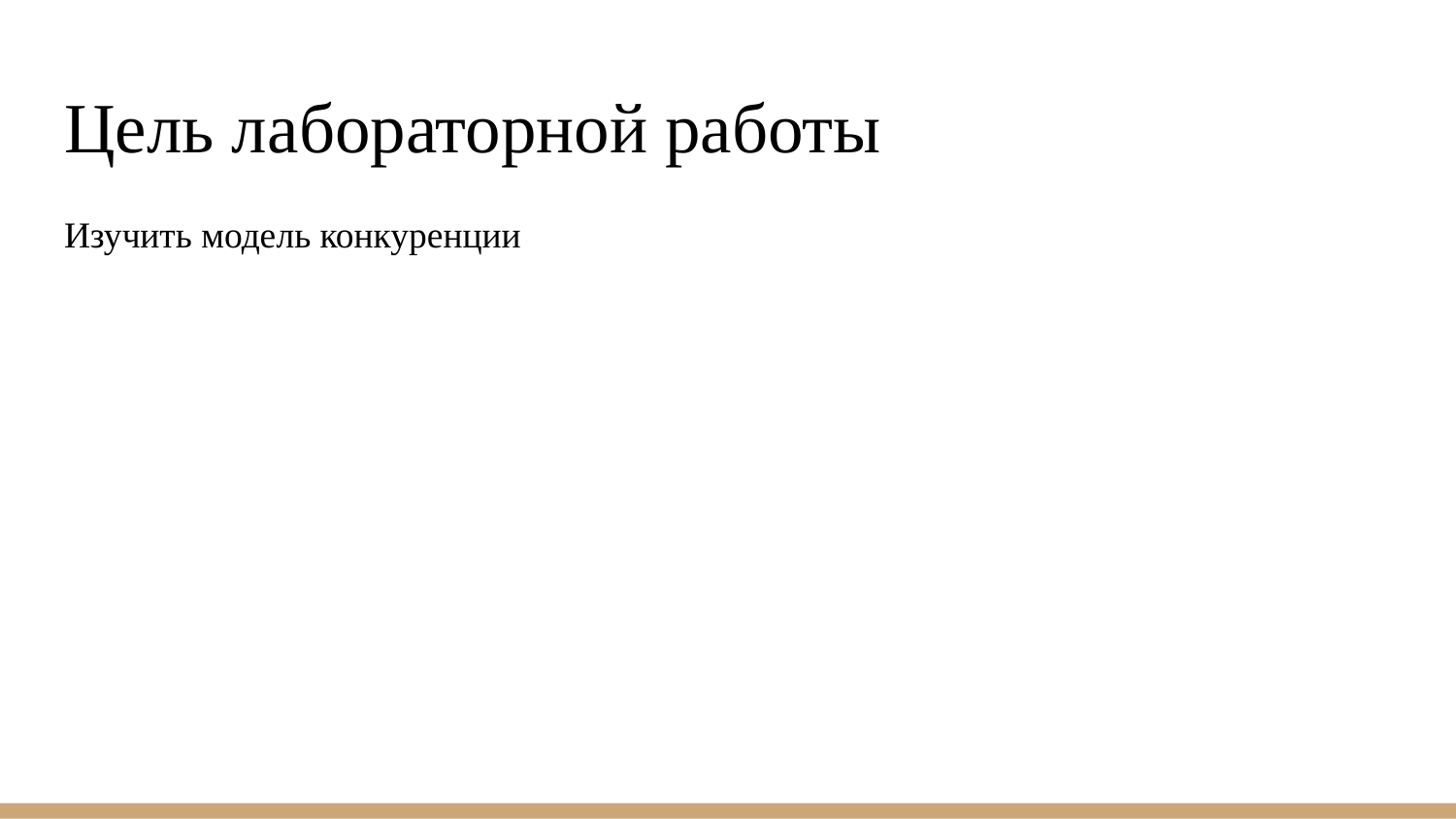

# Цель лабораторной работы
Изучить модель конкуренции